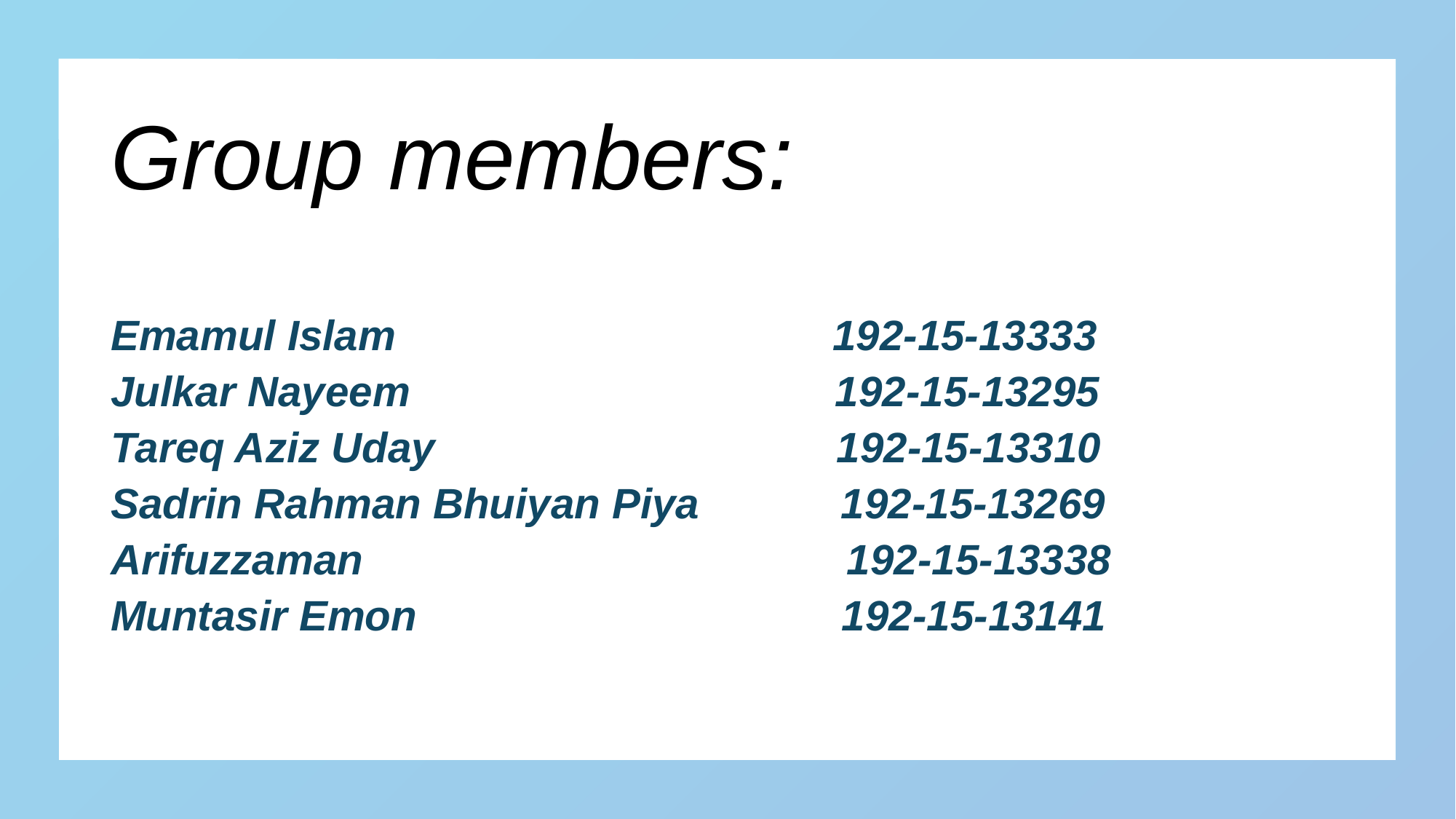

# Group members:
Emamul Islam                                     192-15-13333
Julkar Nayeem                                    192-15-13295
Tareq Aziz Uday                                  192-15-13310
Sadrin Rahman Bhuiyan Piya            192-15-13269
Arifuzzaman                                         192-15-13338
Muntasir Emon                                    192-15-13141